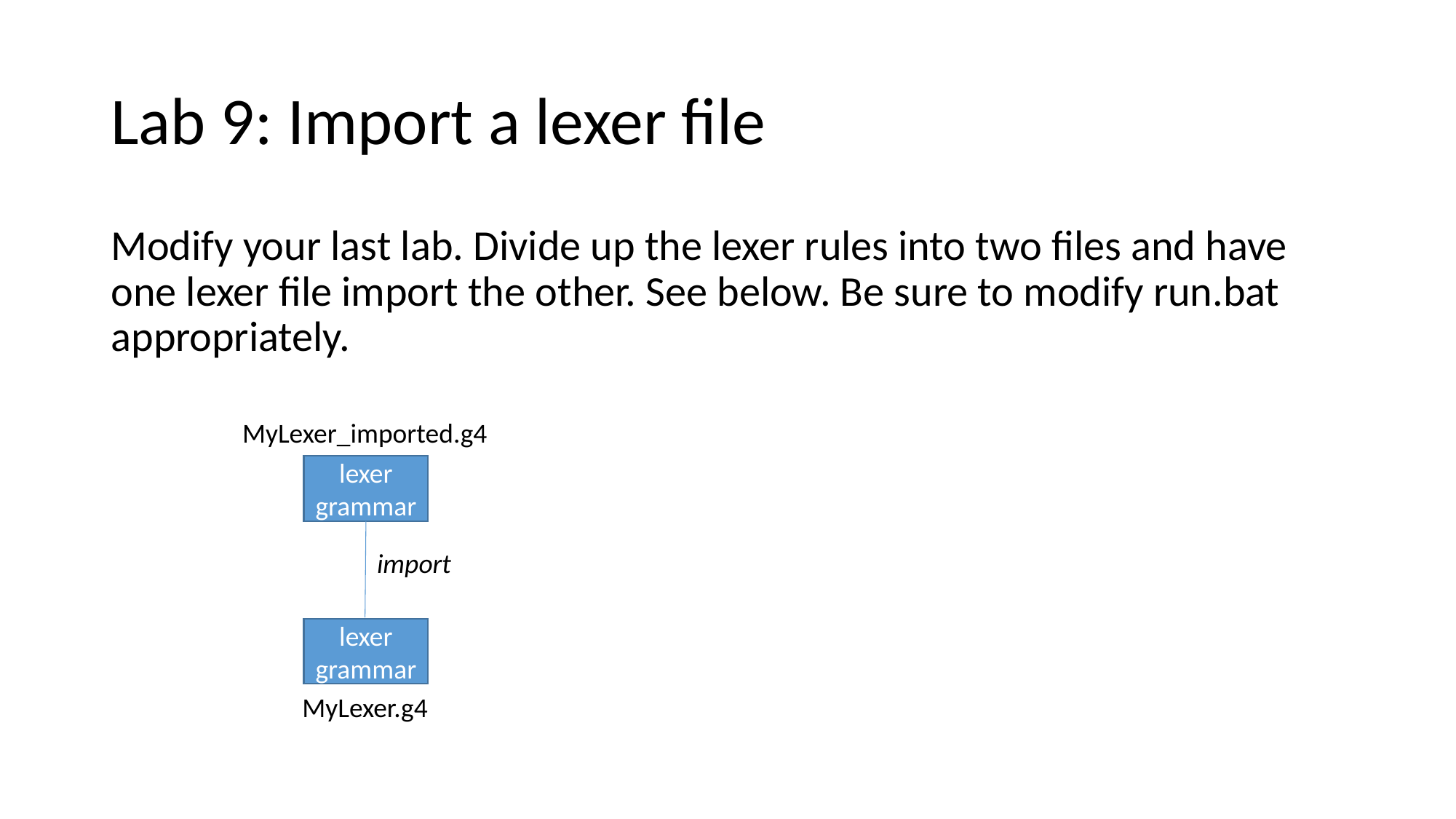

# Lab 9: Import a lexer file
Modify your last lab. Divide up the lexer rules into two files and have one lexer file import the other. See below. Be sure to modify run.bat appropriately.
MyLexer_imported.g4
lexer
grammar
import
lexer
grammar
MyLexer.g4